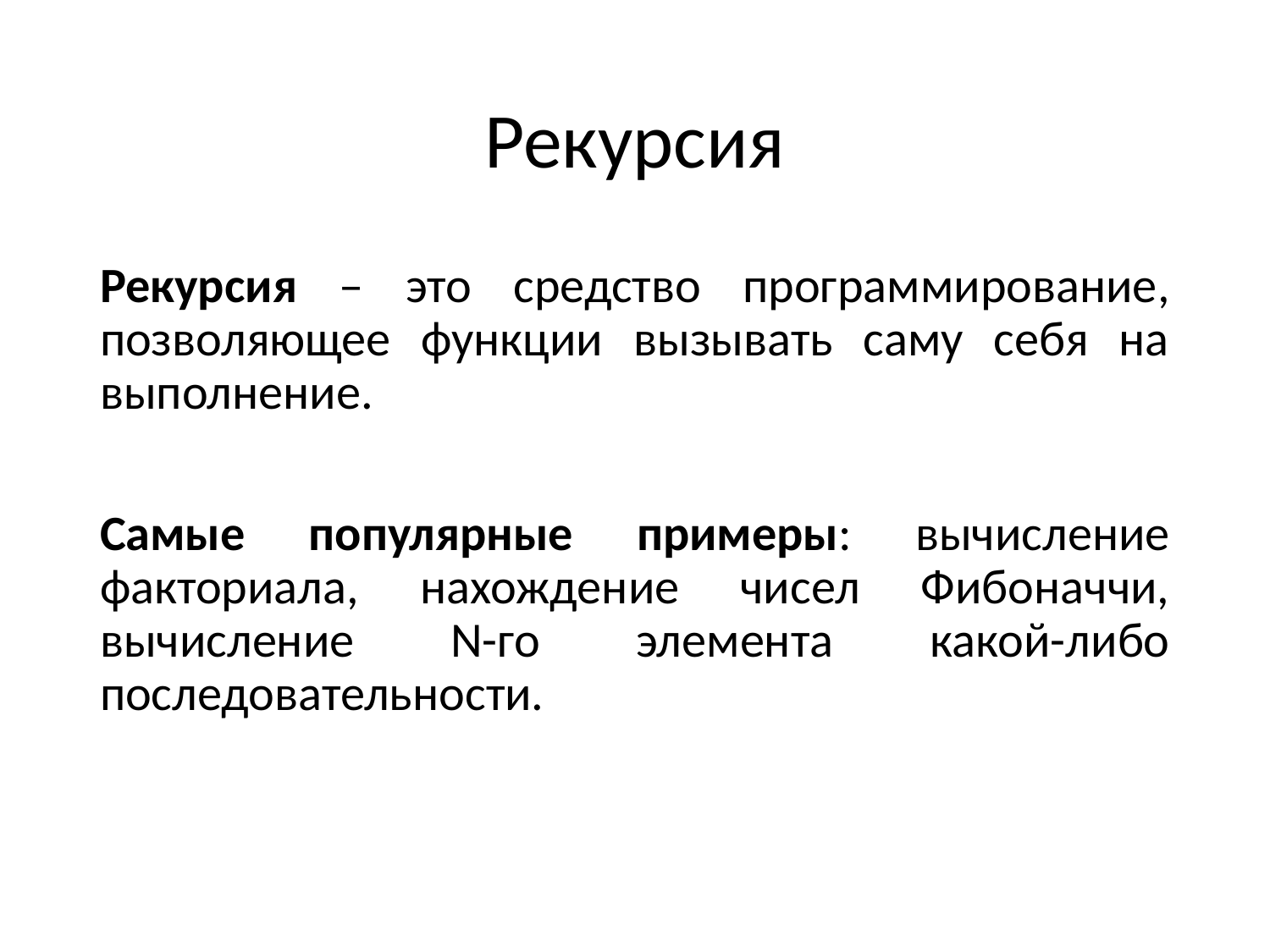

# Рекурсия
Рекурсия – это средство программирование, позволяющее функции вызывать саму себя на выполнение.

Самые популярные примеры: вычисление факториала, нахождение чисел Фибоначчи, вычисление N-го элемента какой-либо последовательности.